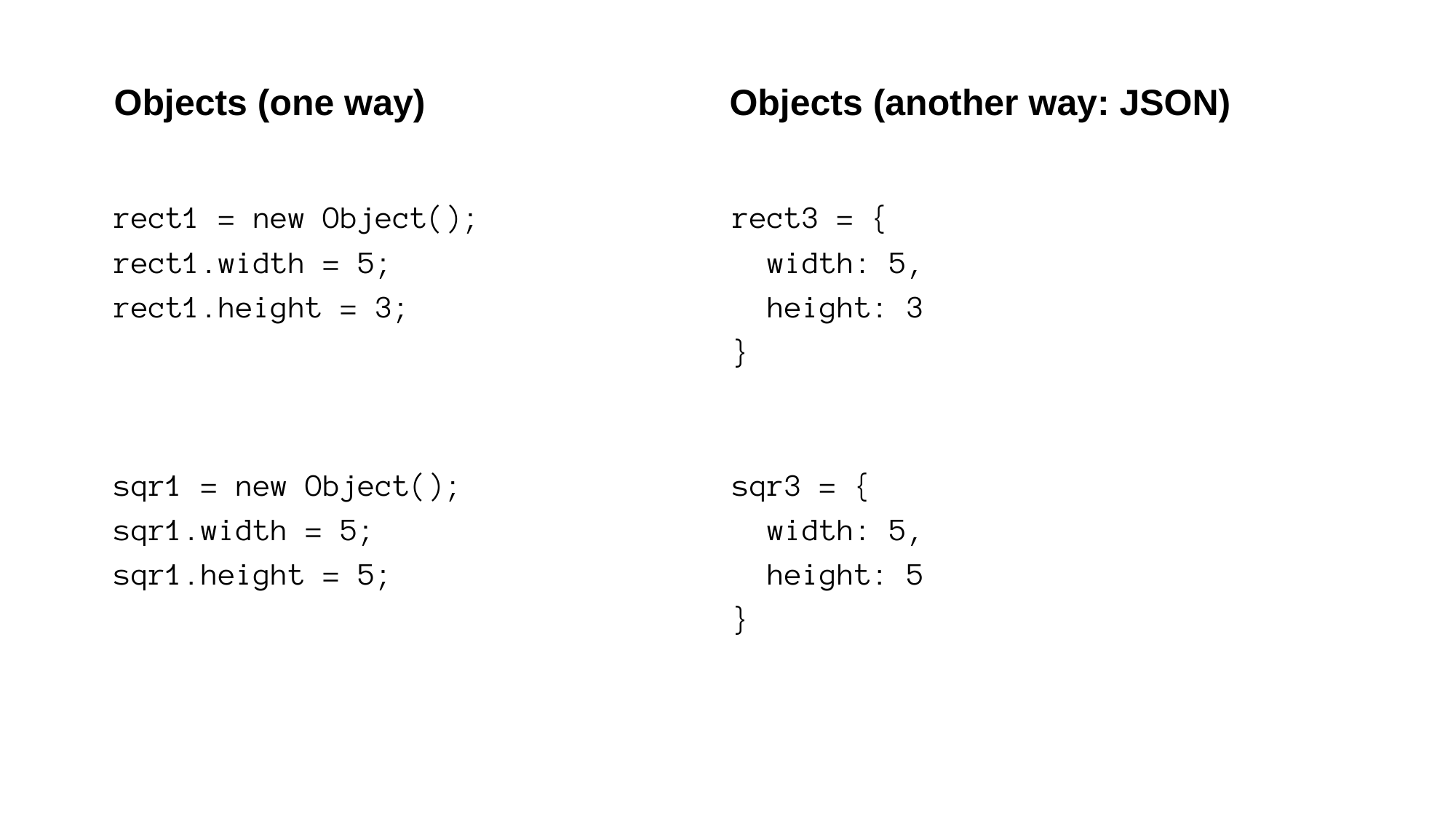

# Objects (one way)
Objects (another way: JSON)
	rect3 = {
	  width: 5,
	  height: 3
	}

	sqr3 = {
	  width: 5,
	  height: 5
	}

	rect1 = new Object();
	rect1.width = 5;
	rect1.height = 3;

	sqr1 = new Object();
	sqr1.width = 5;
	sqr1.height = 5;